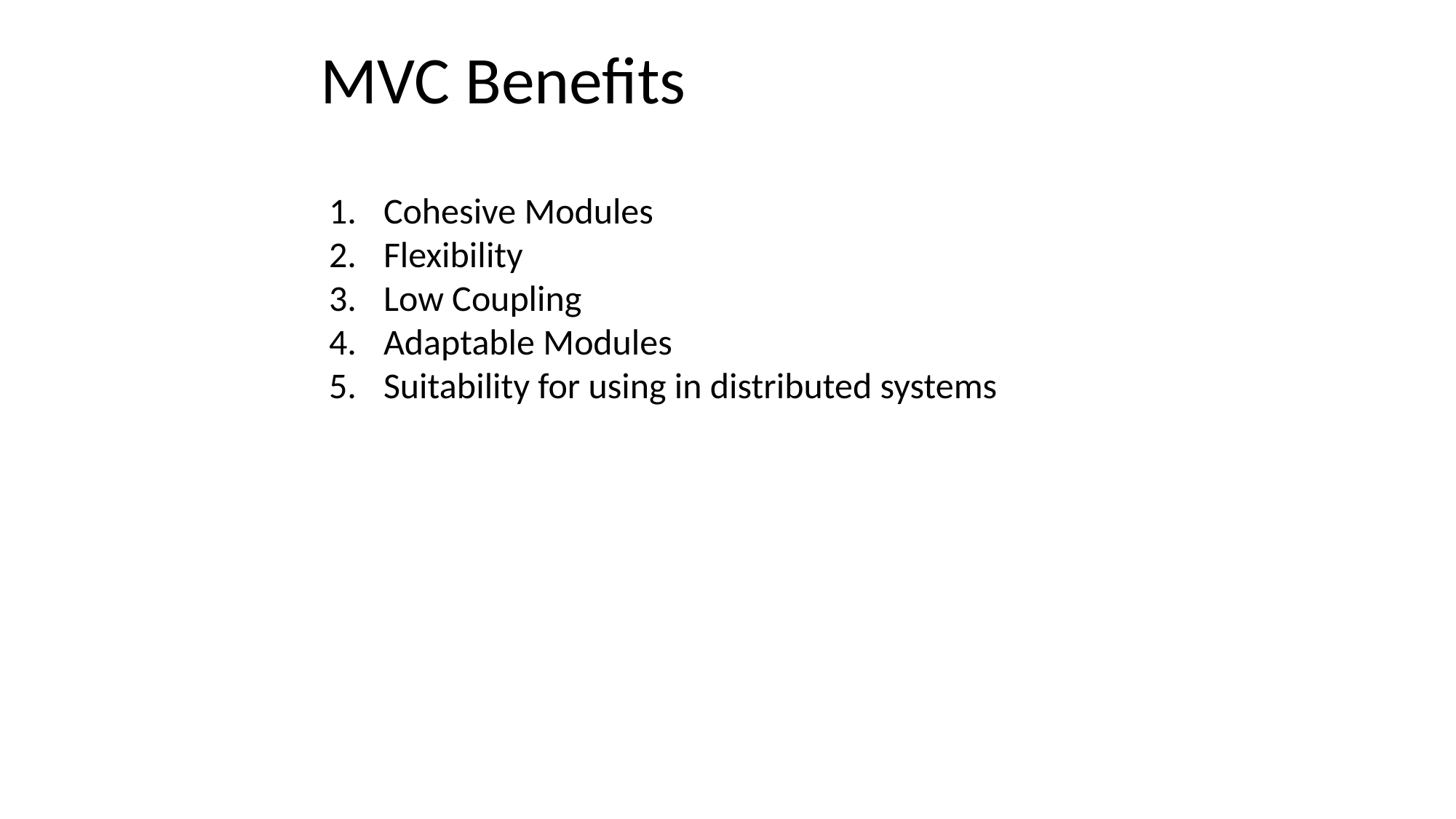

# MVC Benefits
Cohesive Modules
Flexibility
Low Coupling
Adaptable Modules
Suitability for using in distributed systems